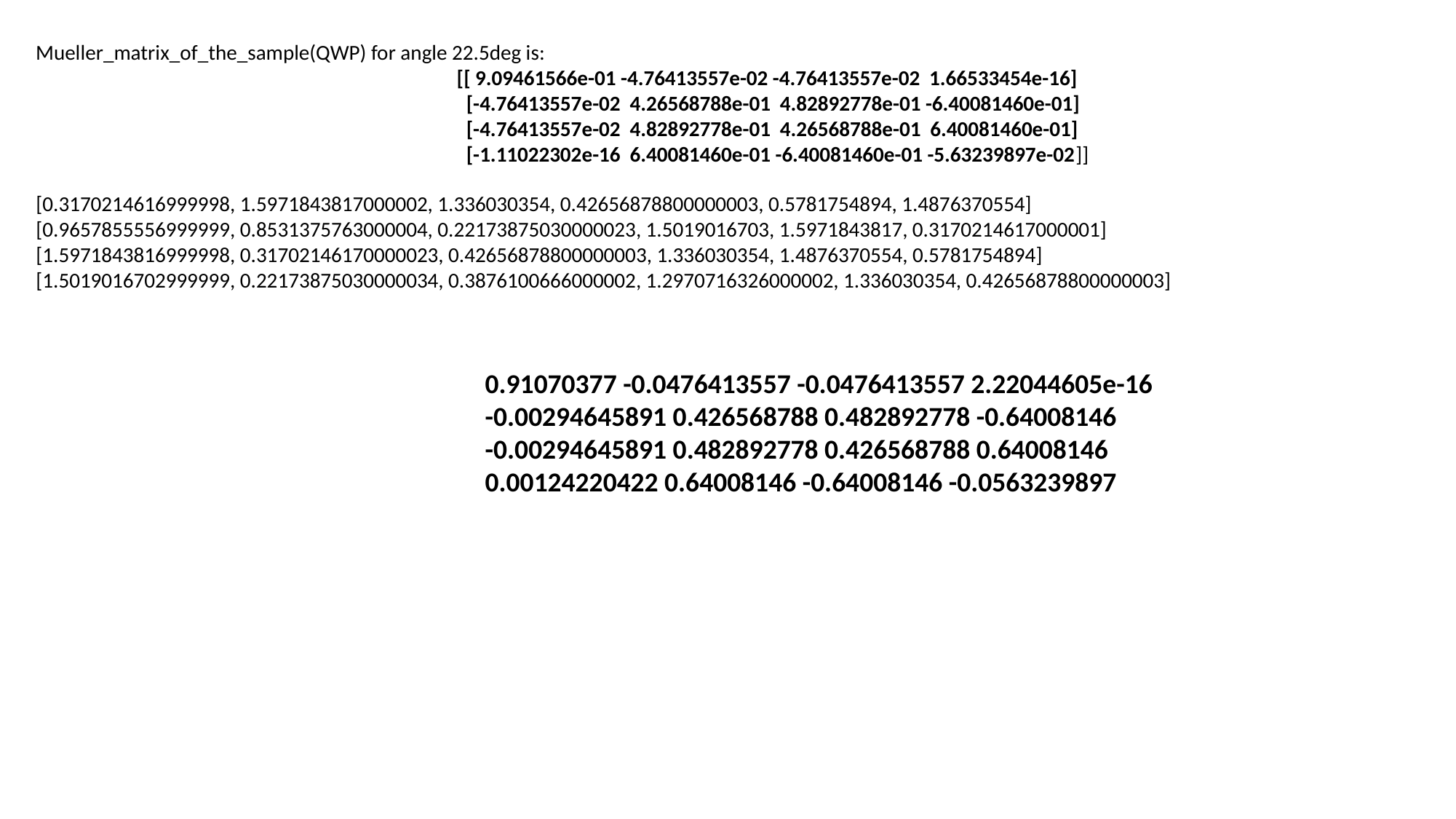

Mueller_matrix_of_the_sample(QWP) for angle 22.5deg is:
                                                                                         [[ 9.09461566e-01 -4.76413557e-02 -4.76413557e-02  1.66533454e-16]
                                                                                           [-4.76413557e-02  4.26568788e-01  4.82892778e-01 -6.40081460e-01]
                                                                                           [-4.76413557e-02  4.82892778e-01  4.26568788e-01  6.40081460e-01]
                                                                                           [-1.11022302e-16  6.40081460e-01 -6.40081460e-01 -5.63239897e-02]]
[0.3170214616999998, 1.5971843817000002, 1.336030354, 0.42656878800000003, 0.5781754894, 1.4876370554]
[0.9657855556999999, 0.8531375763000004, 0.22173875030000023, 1.5019016703, 1.5971843817, 0.3170214617000001]
[1.5971843816999998, 0.31702146170000023, 0.42656878800000003, 1.336030354, 1.4876370554, 0.5781754894]
[1.5019016702999999, 0.22173875030000034, 0.3876100666000002, 1.2970716326000002, 1.336030354, 0.42656878800000003]
0.91070377 -0.0476413557 -0.0476413557 2.22044605e-16
-0.00294645891 0.426568788 0.482892778 -0.64008146
-0.00294645891 0.482892778 0.426568788 0.64008146
0.00124220422 0.64008146 -0.64008146 -0.0563239897